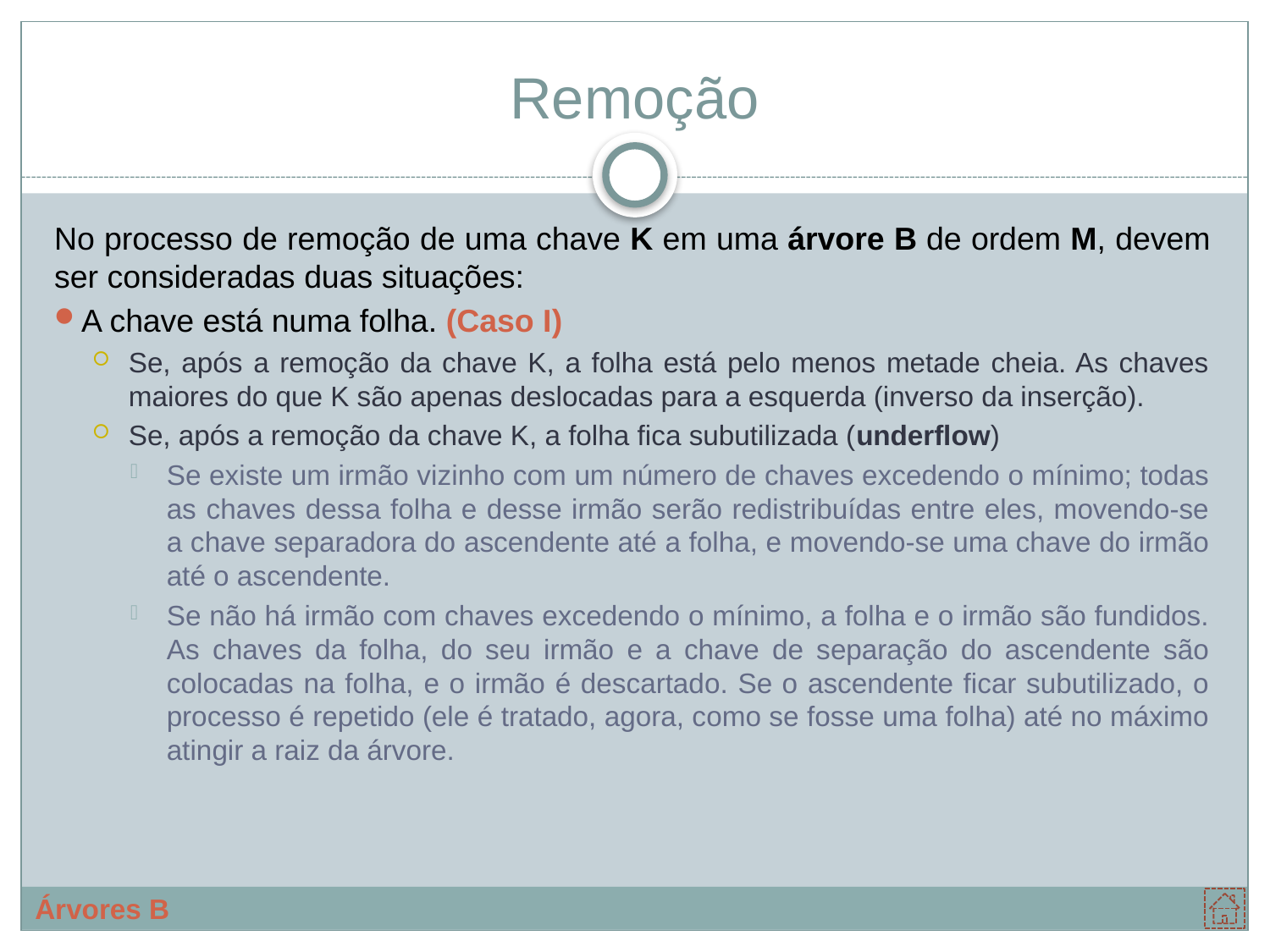

# Remoção
No processo de remoção de uma chave K em uma árvore B de ordem M, devem ser consideradas duas situações:
A chave está numa folha. (Caso I)
Se, após a remoção da chave K, a folha está pelo menos metade cheia. As chaves maiores do que K são apenas deslocadas para a esquerda (inverso da inserção).
Se, após a remoção da chave K, a folha fica subutilizada (underflow)
Se existe um irmão vizinho com um número de chaves excedendo o mínimo; todas as chaves dessa folha e desse irmão serão redistribuídas entre eles, movendo-se a chave separadora do ascendente até a folha, e movendo-se uma chave do irmão até o ascendente.
Se não há irmão com chaves excedendo o mínimo, a folha e o irmão são fundidos. As chaves da folha, do seu irmão e a chave de separação do ascendente são colocadas na folha, e o irmão é descartado. Se o ascendente ficar subutilizado, o processo é repetido (ele é tratado, agora, como se fosse uma folha) até no máximo atingir a raiz da árvore.

Árvores B